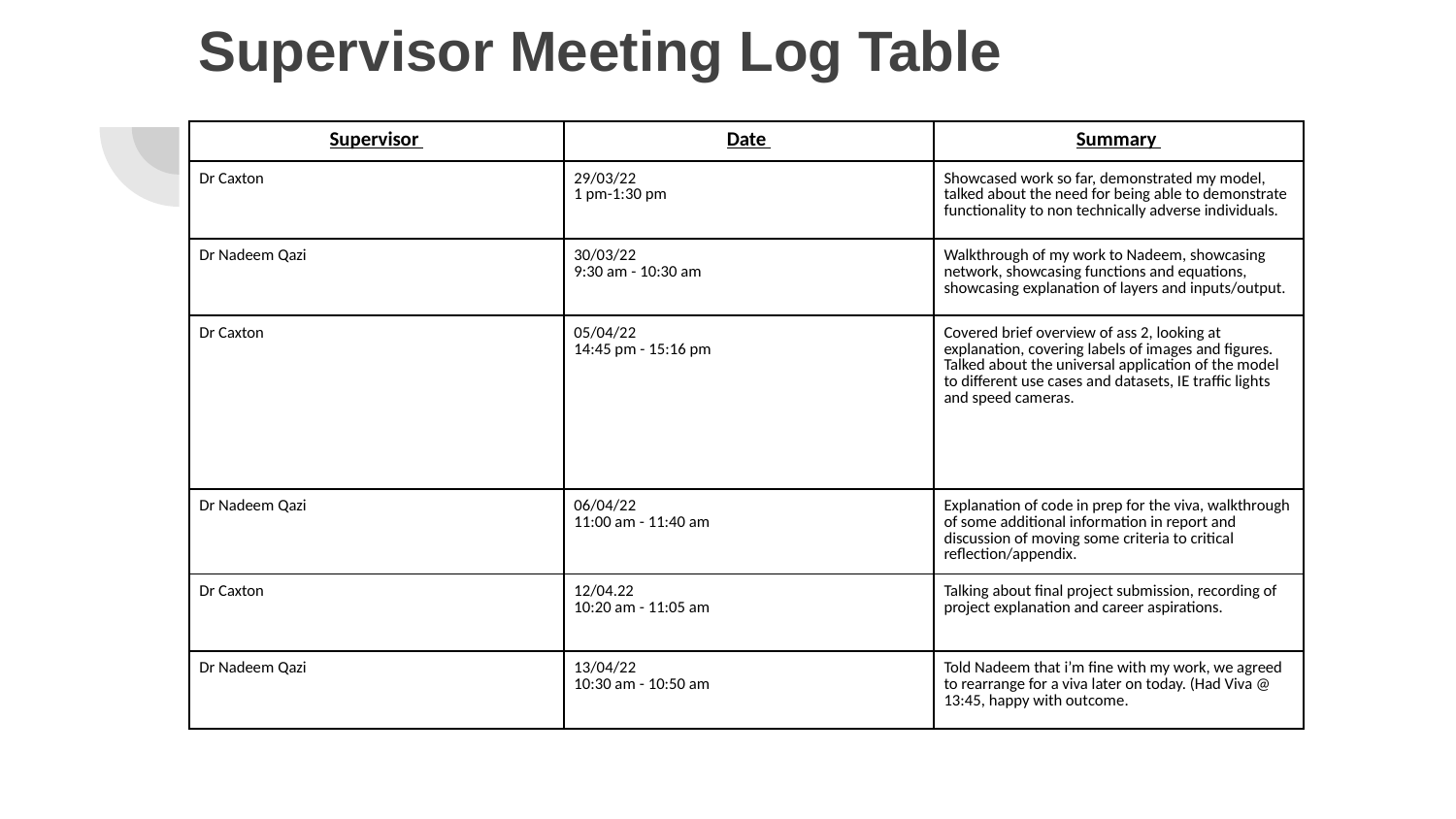

# Supervisor Meeting Log Table
| Supervisor | Date | Summary |
| --- | --- | --- |
| Dr Caxton | 29/03/22 1 pm-1:30 pm | Showcased work so far, demonstrated my model, talked about the need for being able to demonstrate functionality to non technically adverse individuals. |
| Dr Nadeem Qazi | 30/03/22 9:30 am - 10:30 am | Walkthrough of my work to Nadeem, showcasing network, showcasing functions and equations, showcasing explanation of layers and inputs/output. |
| Dr Caxton | 05/04/22 14:45 pm - 15:16 pm | Covered brief overview of ass 2, looking at explanation, covering labels of images and figures. Talked about the universal application of the model to different use cases and datasets, IE traffic lights and speed cameras. |
| Dr Nadeem Qazi | 06/04/22 11:00 am - 11:40 am | Explanation of code in prep for the viva, walkthrough of some additional information in report and discussion of moving some criteria to critical reflection/appendix. |
| Dr Caxton | 12/04.22 10:20 am - 11:05 am | Talking about final project submission, recording of project explanation and career aspirations. |
| Dr Nadeem Qazi | 13/04/22 10:30 am - 10:50 am | Told Nadeem that i’m fine with my work, we agreed to rearrange for a viva later on today. (Had Viva @ 13:45, happy with outcome. |